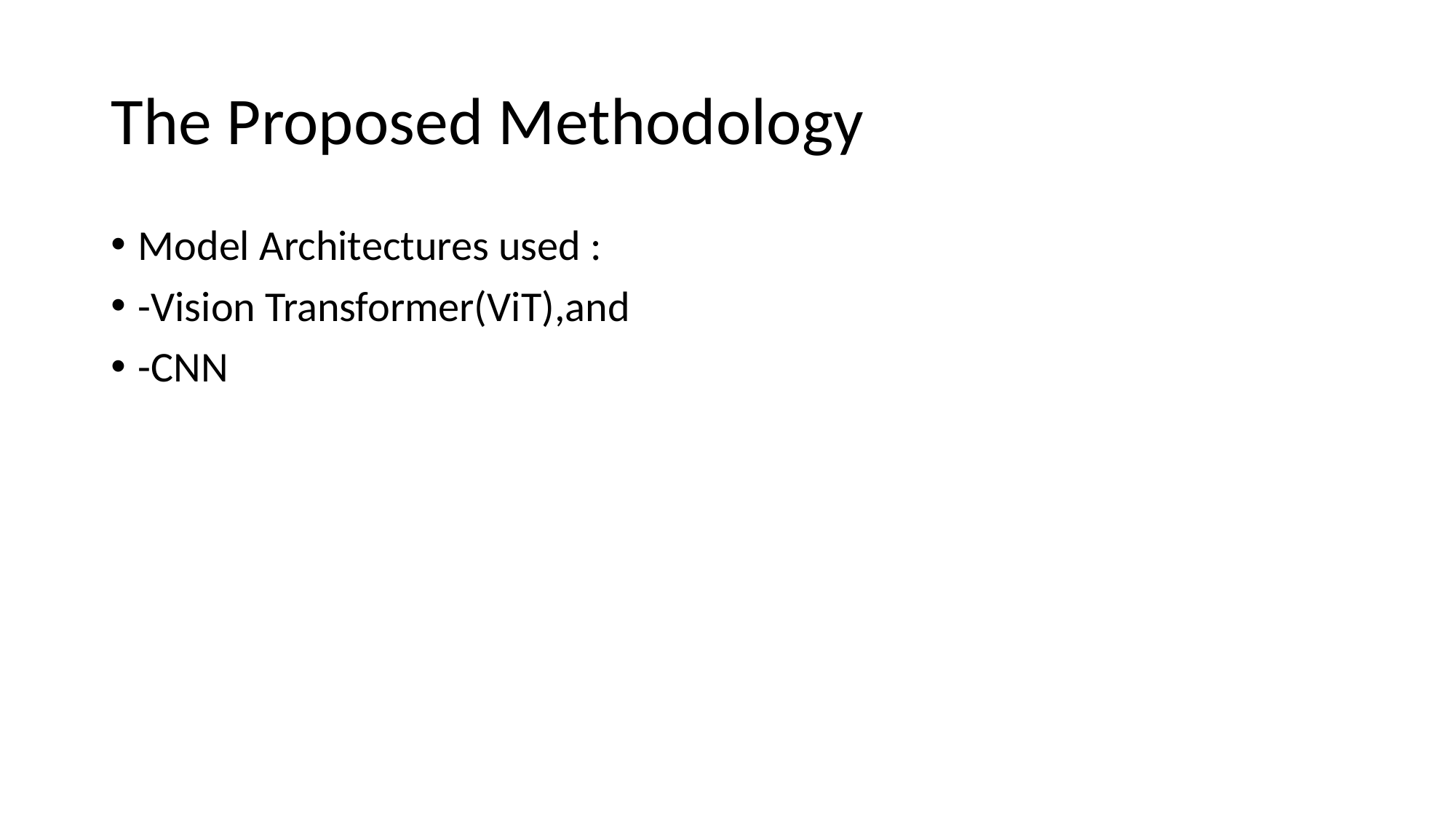

# The Proposed Methodology
Model Architectures used :
-Vision Transformer(ViT),and
-CNN